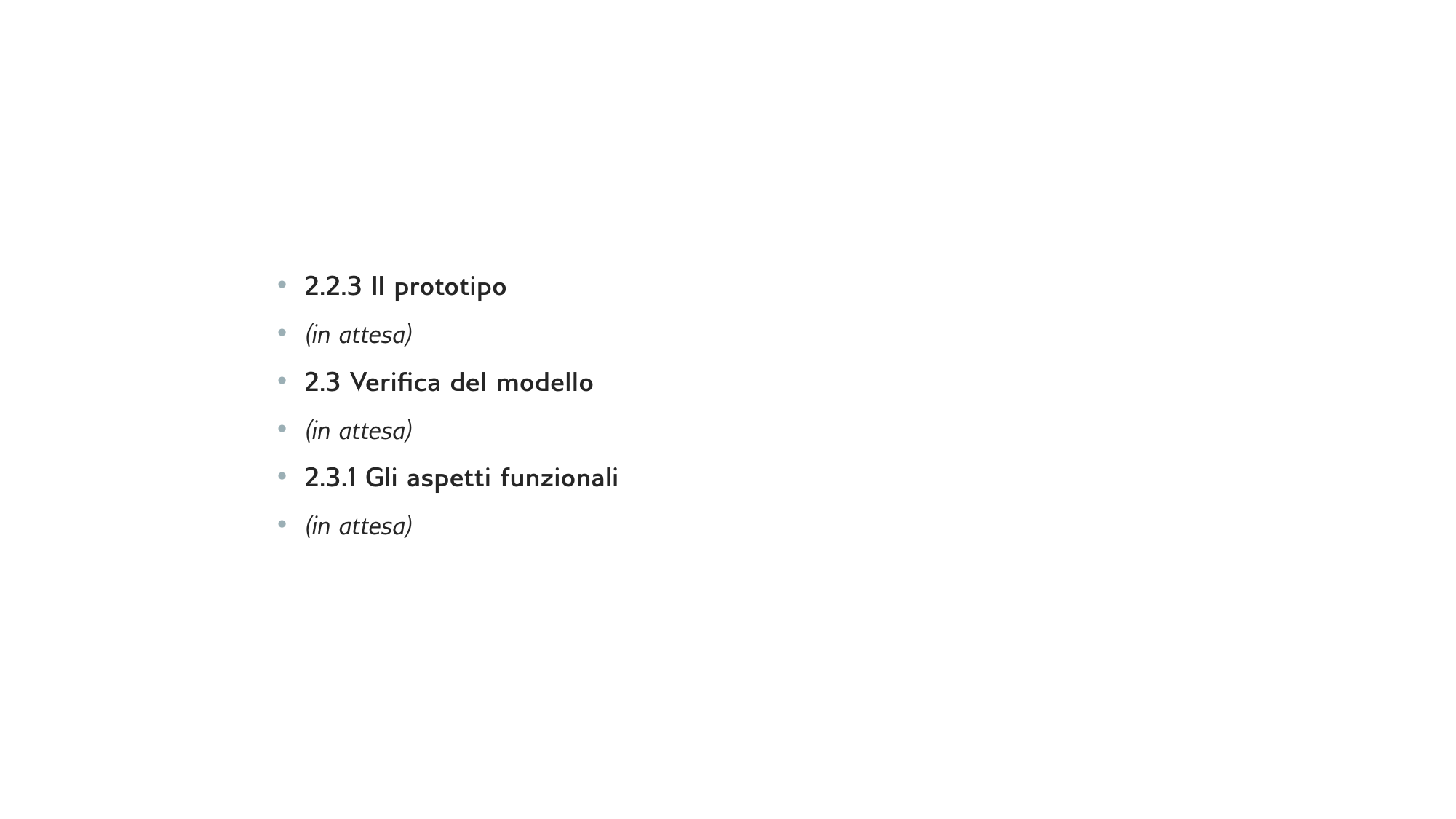

2.2.3 Il prototipo
(in attesa)
2.3 Verifica del modello
(in attesa)
2.3.1 Gli aspetti funzionali
(in attesa)